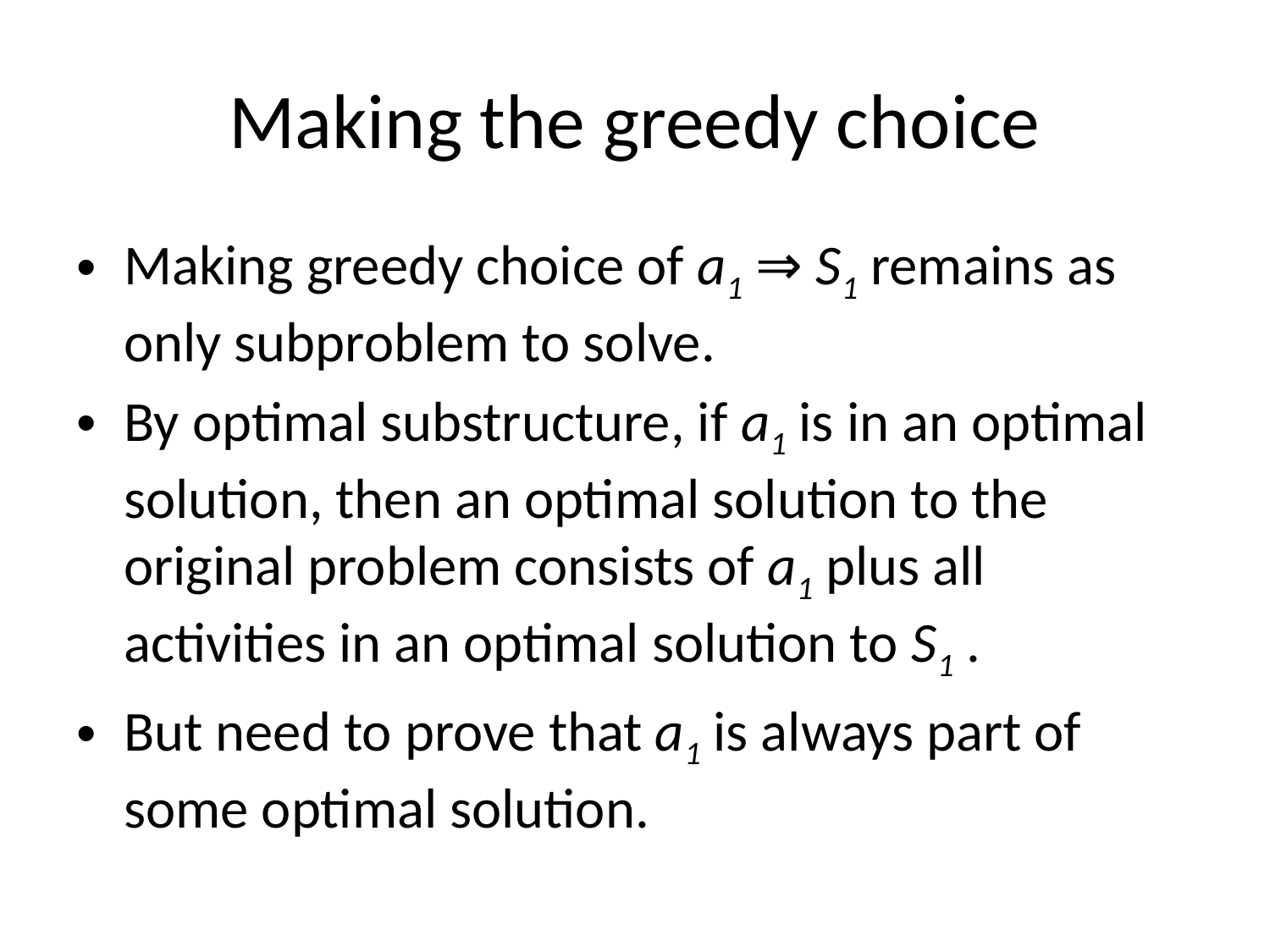

# Making the greedy choice
Making greedy choice of a1 ⇒ S1 remains as only subproblem to solve.
By optimal substructure, if a1 is in an optimal solution, then an optimal solution to the original problem consists of a1 plus all activities in an optimal solution to S1 .
But need to prove that a1 is always part of some optimal solution.